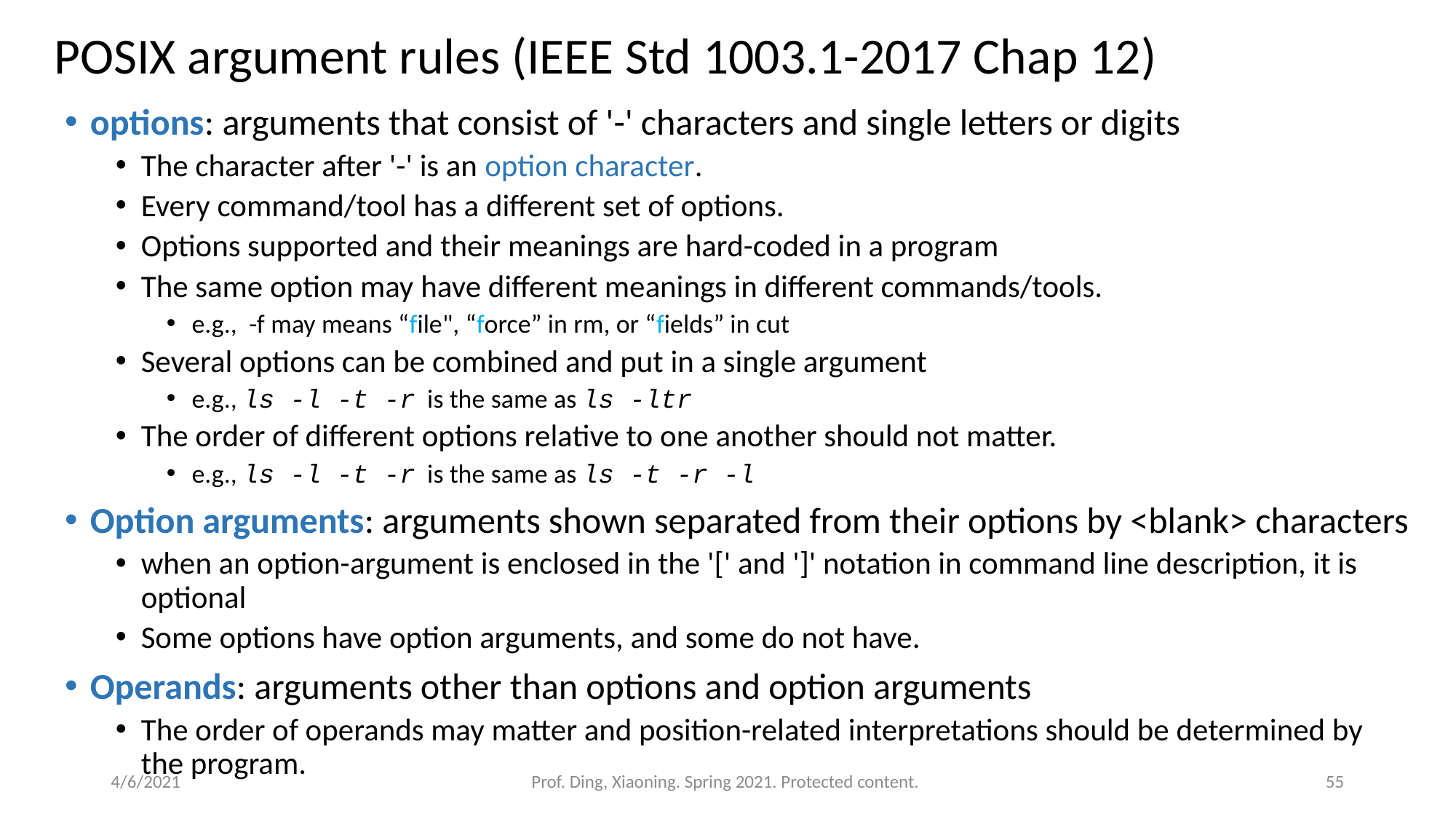

# POSIX argument rules (IEEE Std 1003.1-2017 Chap 12)
options: arguments that consist of '-' characters and single letters or digits
The character after '-' is an option character.
Every command/tool has a different set of options.
Options supported and their meanings are hard-coded in a program
The same option may have different meanings in different commands/tools.
e.g.,  -f may means “file", “force” in rm, or “fields” in cut
Several options can be combined and put in a single argument
e.g., ls -l -t -r  is the same as ls -ltr
The order of different options relative to one another should not matter.
e.g., ls -l -t -r  is the same as ls -t -r -l
Option arguments: arguments shown separated from their options by <blank> characters
when an option-argument is enclosed in the '[' and ']' notation in command line description, it is optional
Some options have option arguments, and some do not have.
Operands: arguments other than options and option arguments
The order of operands may matter and position-related interpretations should be determined by the program.
4/6/2021
Prof. Ding, Xiaoning. Spring 2021. Protected content.
55